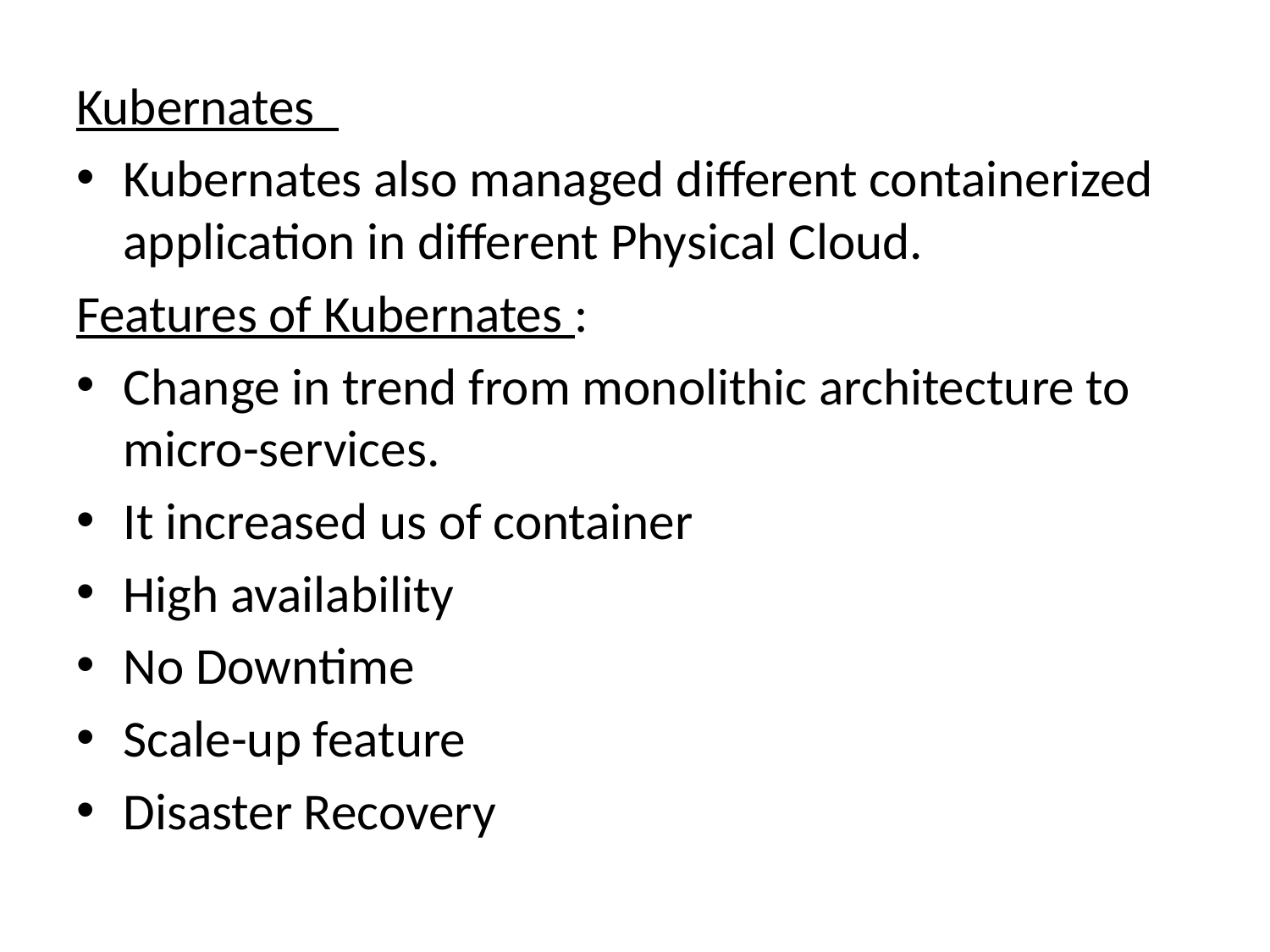

Kubernates
Kubernates also managed different containerized application in different Physical Cloud.
Features of Kubernates :
Change in trend from monolithic architecture to micro-services.
It increased us of container
High availability
No Downtime
Scale-up feature
Disaster Recovery